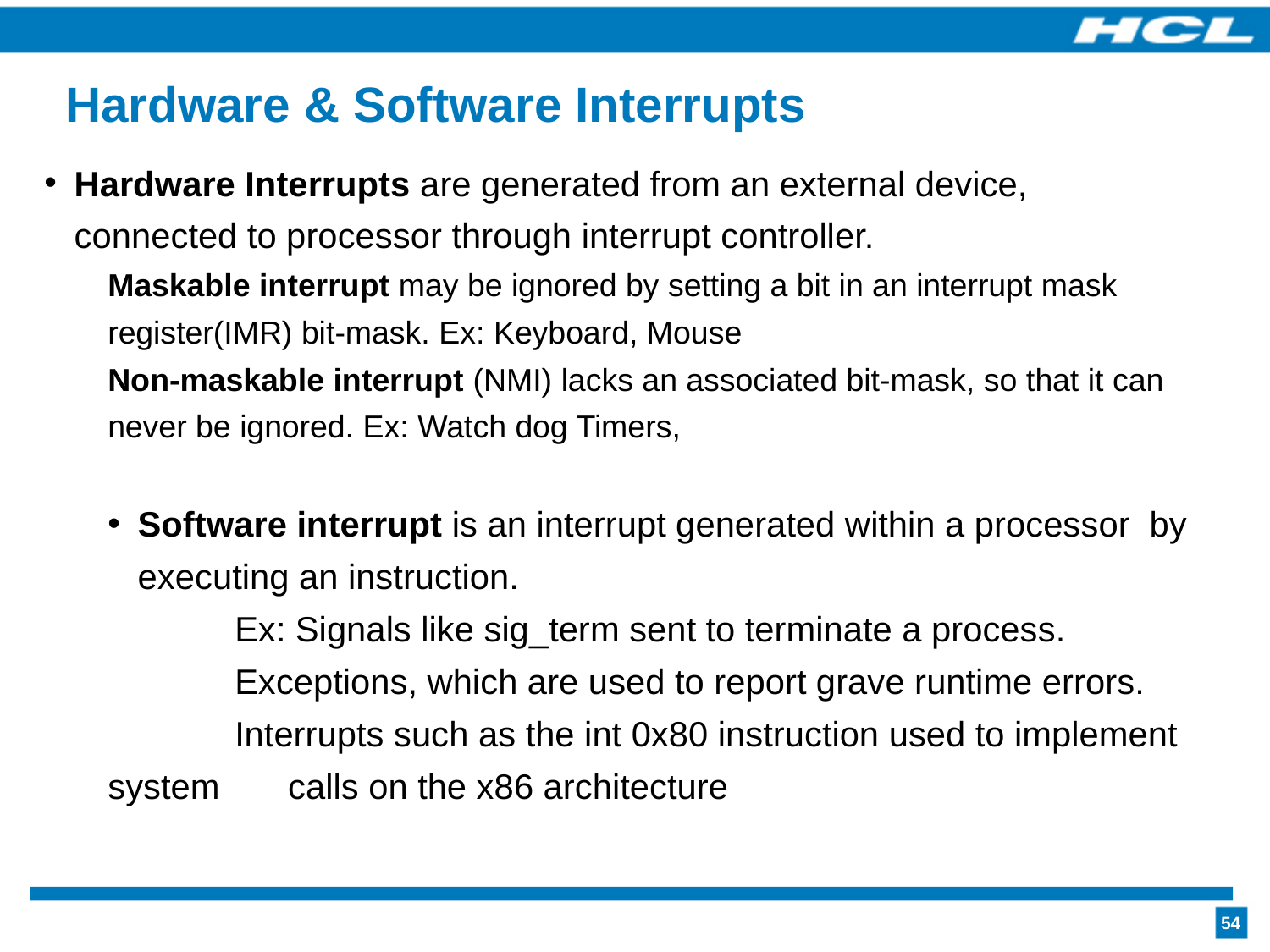

Hardware & Software Interrupts
Hardware Interrupts are generated from an external device, connected to processor through interrupt controller.
Maskable interrupt may be ignored by setting a bit in an interrupt mask register(IMR) bit-mask. Ex: Keyboard, Mouse
Non-maskable interrupt (NMI) lacks an associated bit-mask, so that it can never be ignored. Ex: Watch dog Timers,

Software interrupt is an interrupt generated within a processor  by executing an instruction.
	Ex: Signals like sig_term sent to terminate a process.
	Exceptions, which are used to report grave runtime errors.
	Interrupts such as the int 0x80 instruction used to implement system       calls on the x86 architecture

54